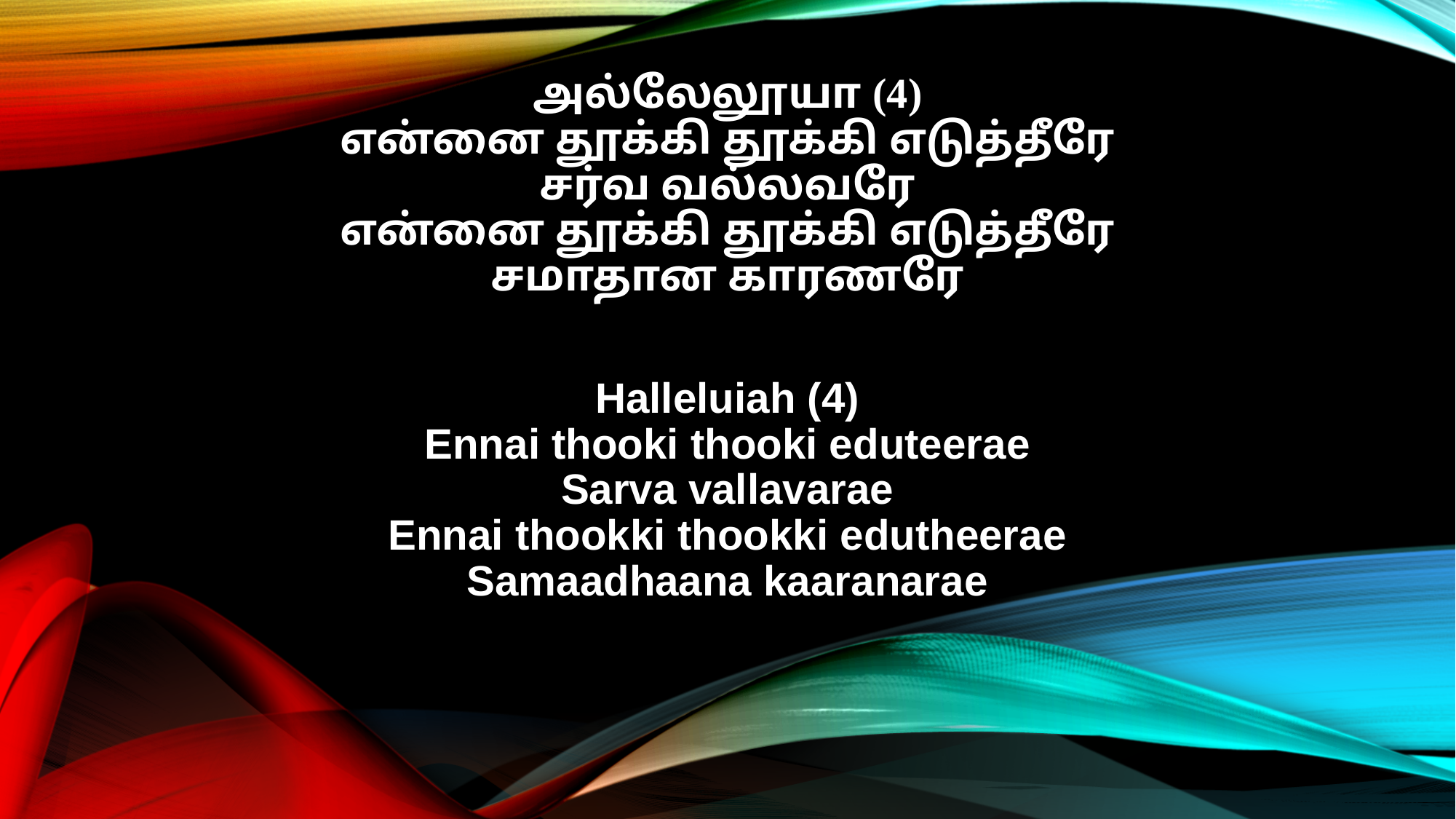

அல்லேலூயா (4)
என்னை தூக்கி தூக்கி எடுத்தீரே
சர்வ வல்லவரே
என்னை தூக்கி தூக்கி எடுத்தீரே
சமாதான காரணரே

Halleluiah (4)
Ennai thooki thooki eduteerae
Sarva vallavarae
Ennai thookki thookki edutheerae
Samaadhaana kaaranarae